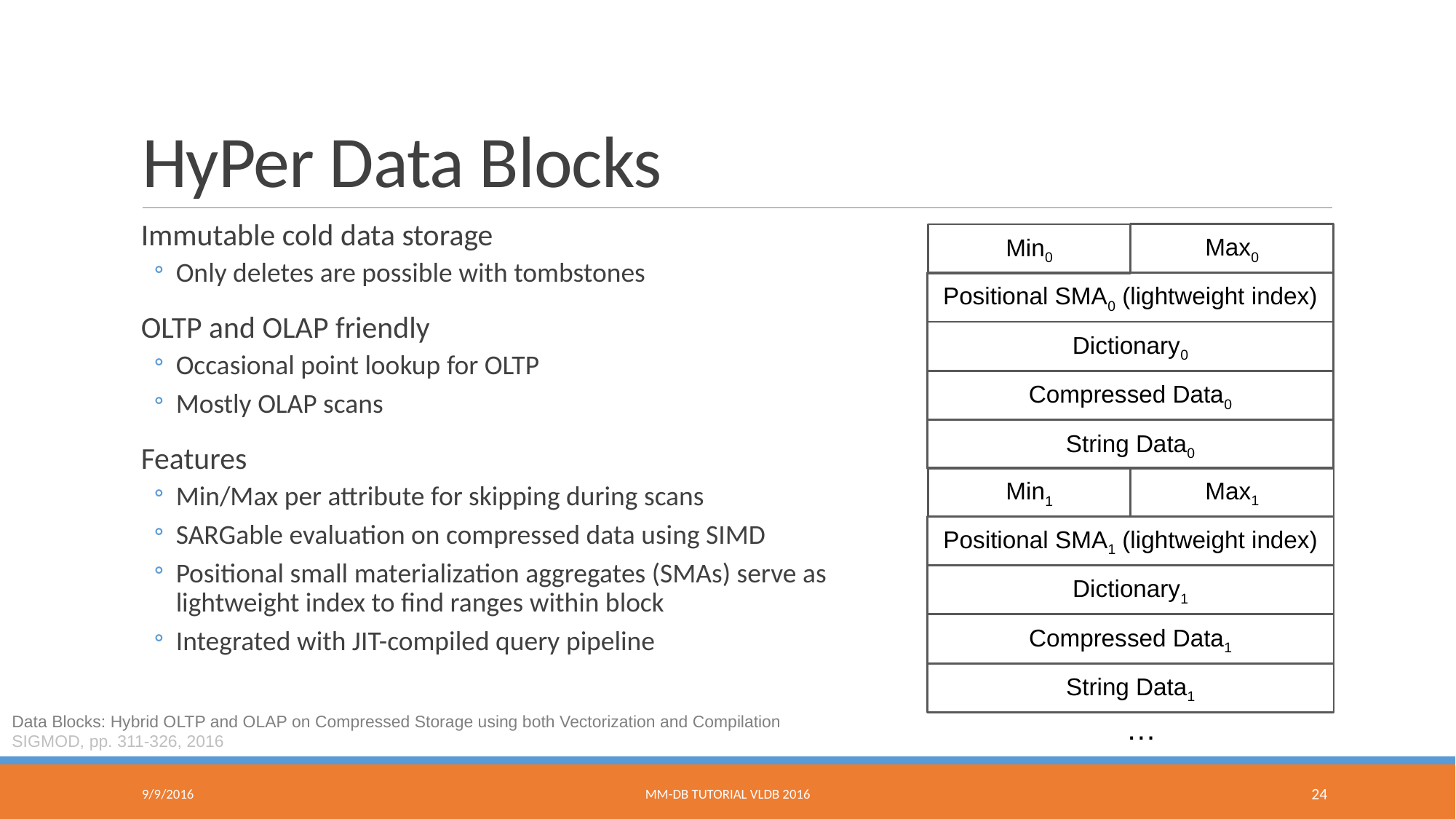

# HyPer Data Blocks
Immutable cold data storage
Only deletes are possible with tombstones
OLTP and OLAP friendly
Occasional point lookup for OLTP
Mostly OLAP scans
Features
Min/Max per attribute for skipping during scans
SARGable evaluation on compressed data using SIMD
Positional small materialization aggregates (SMAs) serve as lightweight index to find ranges within block
Integrated with JIT-compiled query pipeline

Max0
Min0
Positional SMA0 (lightweight index)
Dictionary0
Compressed Data0
String Data0
Max1
Min1
Positional SMA1 (lightweight index)
Dictionary1
Compressed Data1
String Data1
…
Data Blocks: Hybrid OLTP and OLAP on Compressed Storage using both Vectorization and Compilation
SIGMOD, pp. 311-326, 2016
9/9/2016
MM-DB Tutorial VLDB 2016
24